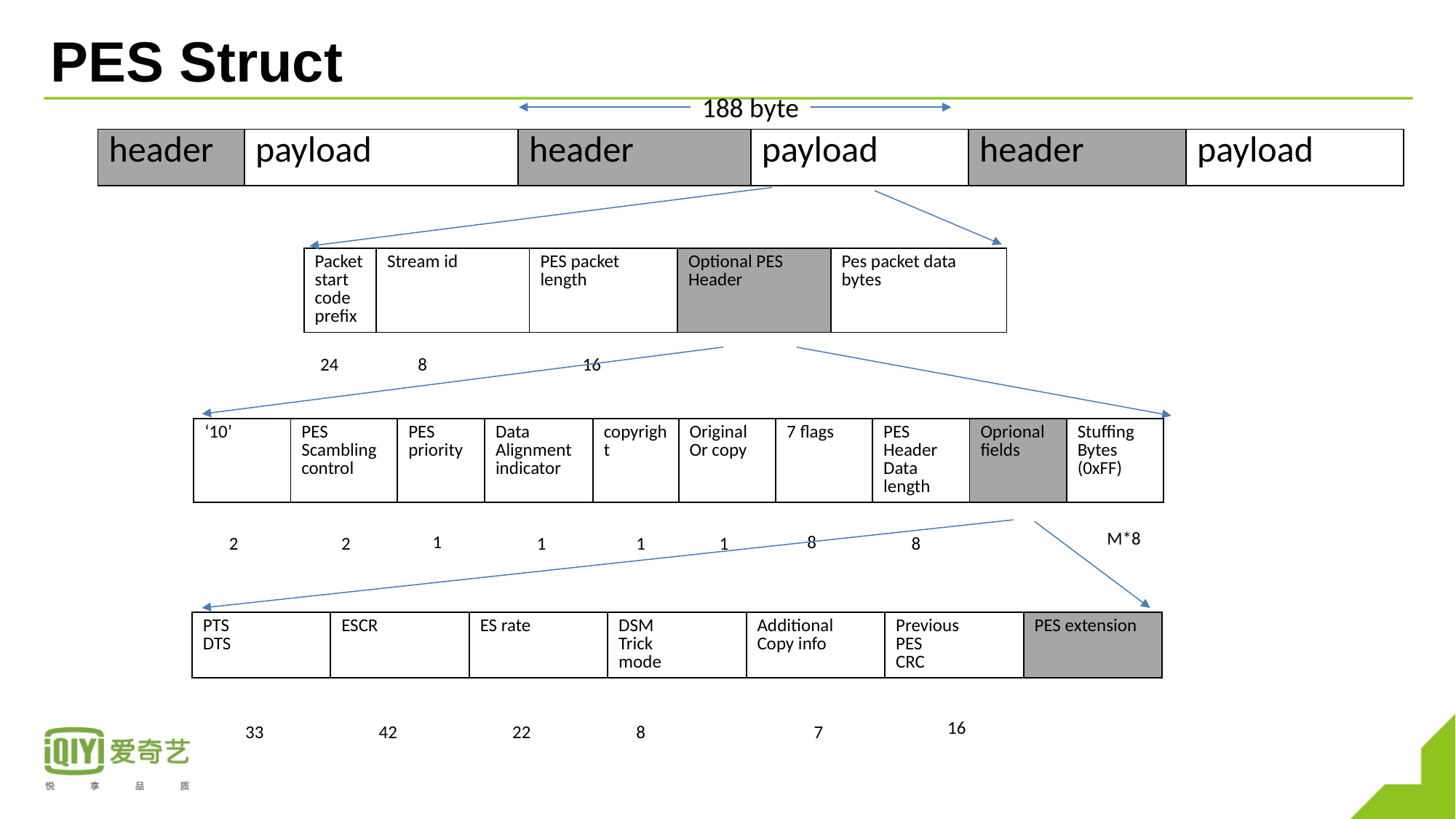

# PES Struct
188 byte
| header | payload | header | payload | header | payload |
| --- | --- | --- | --- | --- | --- |
| Packet start code prefix | Stream id | PES packet length | Optional PES Header | Pes packet data bytes |
| --- | --- | --- | --- | --- |
24
8
16
| ‘10’ | PES Scambling control | PES priority | Data Alignment indicator | copyright | Original Or copy | 7 flags | PES Header Data length | Oprional fields | Stuffing Bytes (0xFF) |
| --- | --- | --- | --- | --- | --- | --- | --- | --- | --- |
M*8
1
8
2
2
1
1
8
1
| PTS DTS | ESCR | ES rate | DSM Trick mode | Additional Copy info | Previous PES CRC | PES extension |
| --- | --- | --- | --- | --- | --- | --- |
16
7
33
22
8
42